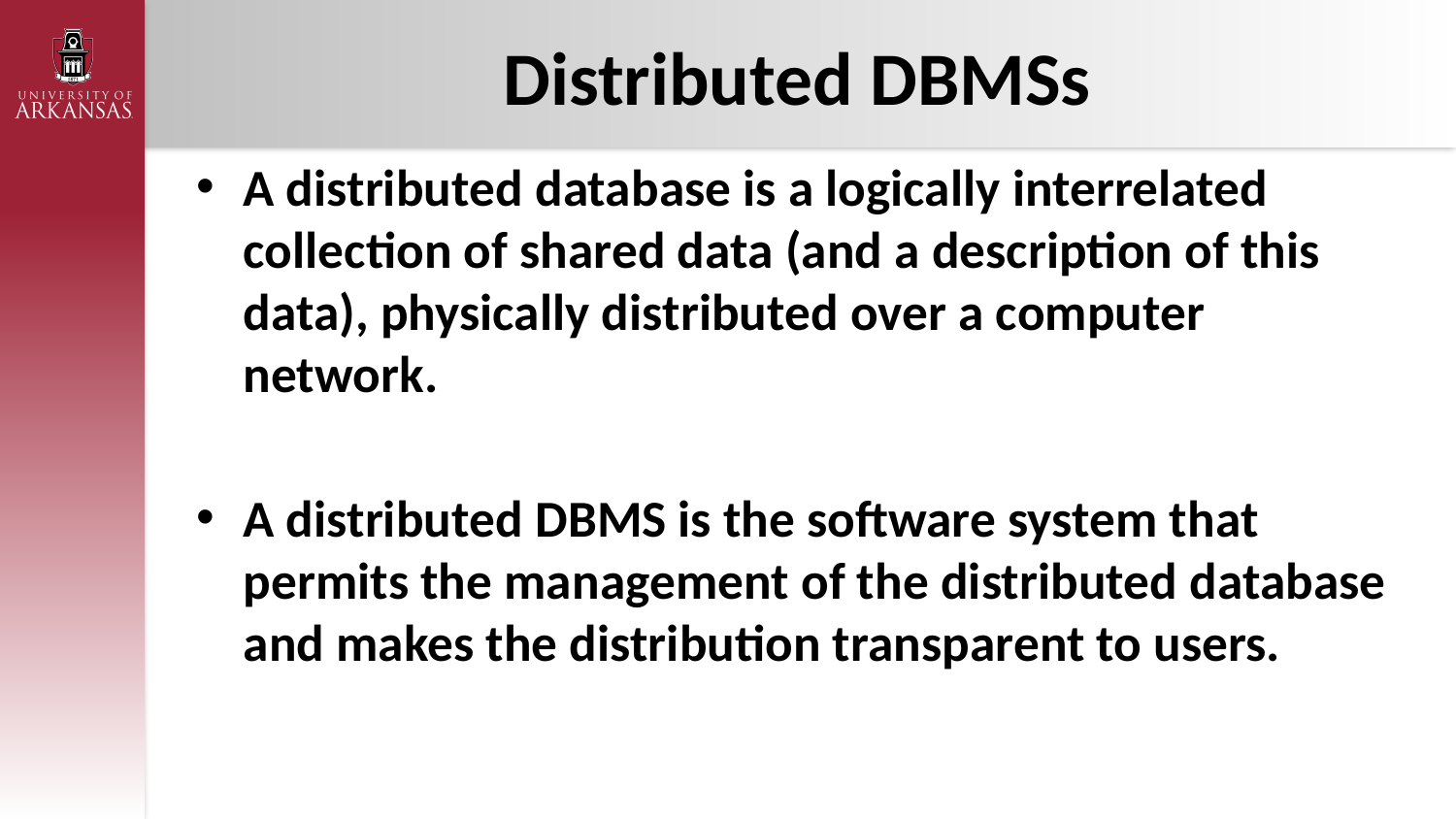

# Distributed DBMSs
A distributed database is a logically interrelated collection of shared data (and a description of this data), physically distributed over a computer network.

A distributed DBMS is the software system that permits the management of the distributed database and makes the distribution transparent to users.